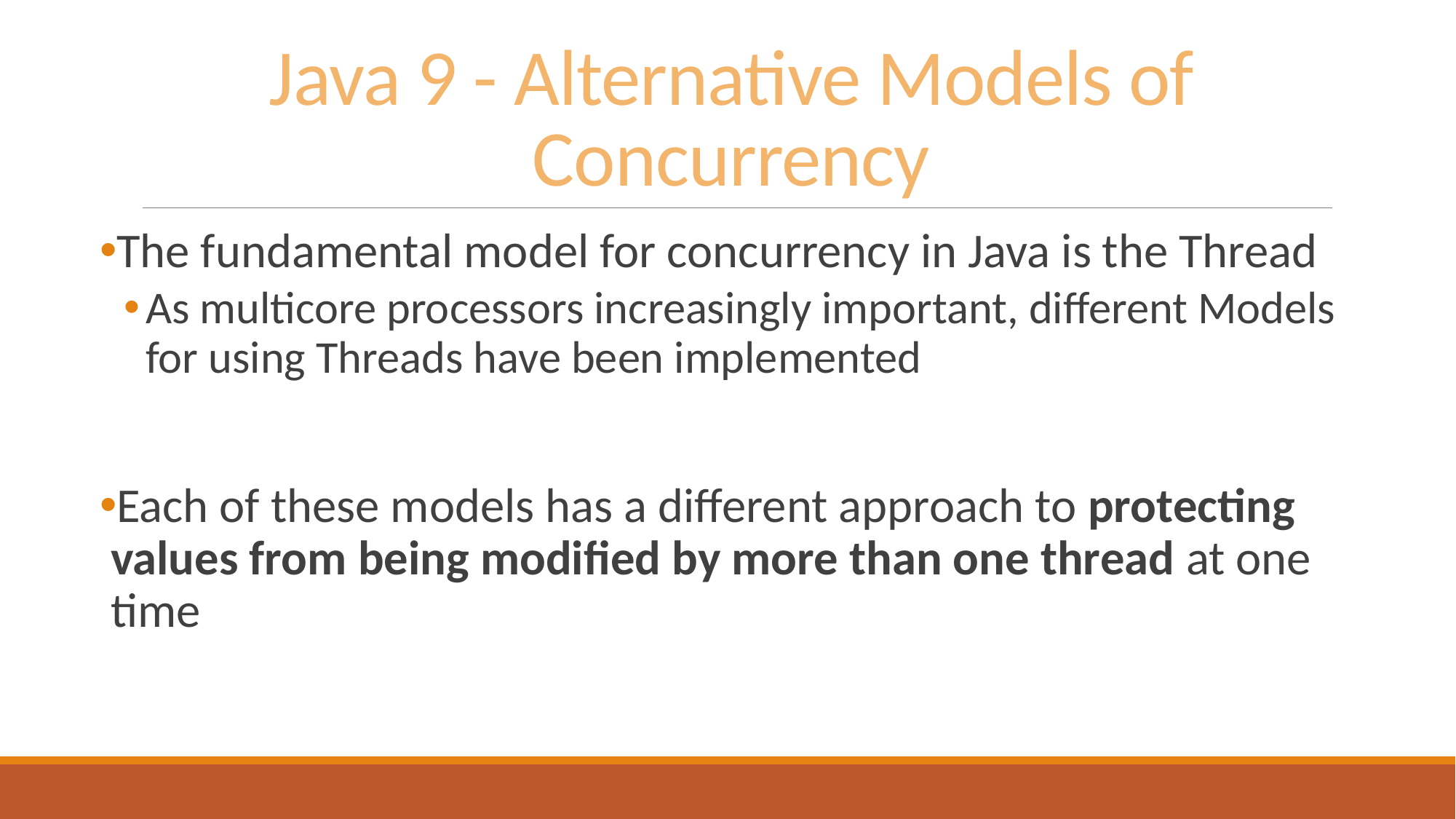

# Java 9 - Alternative Models of Concurrency
The fundamental model for concurrency in Java is the Thread
As multicore processors increasingly important, different Models for using Threads have been implemented

Each of these models has a different approach to protecting values from being modified by more than one thread at one time